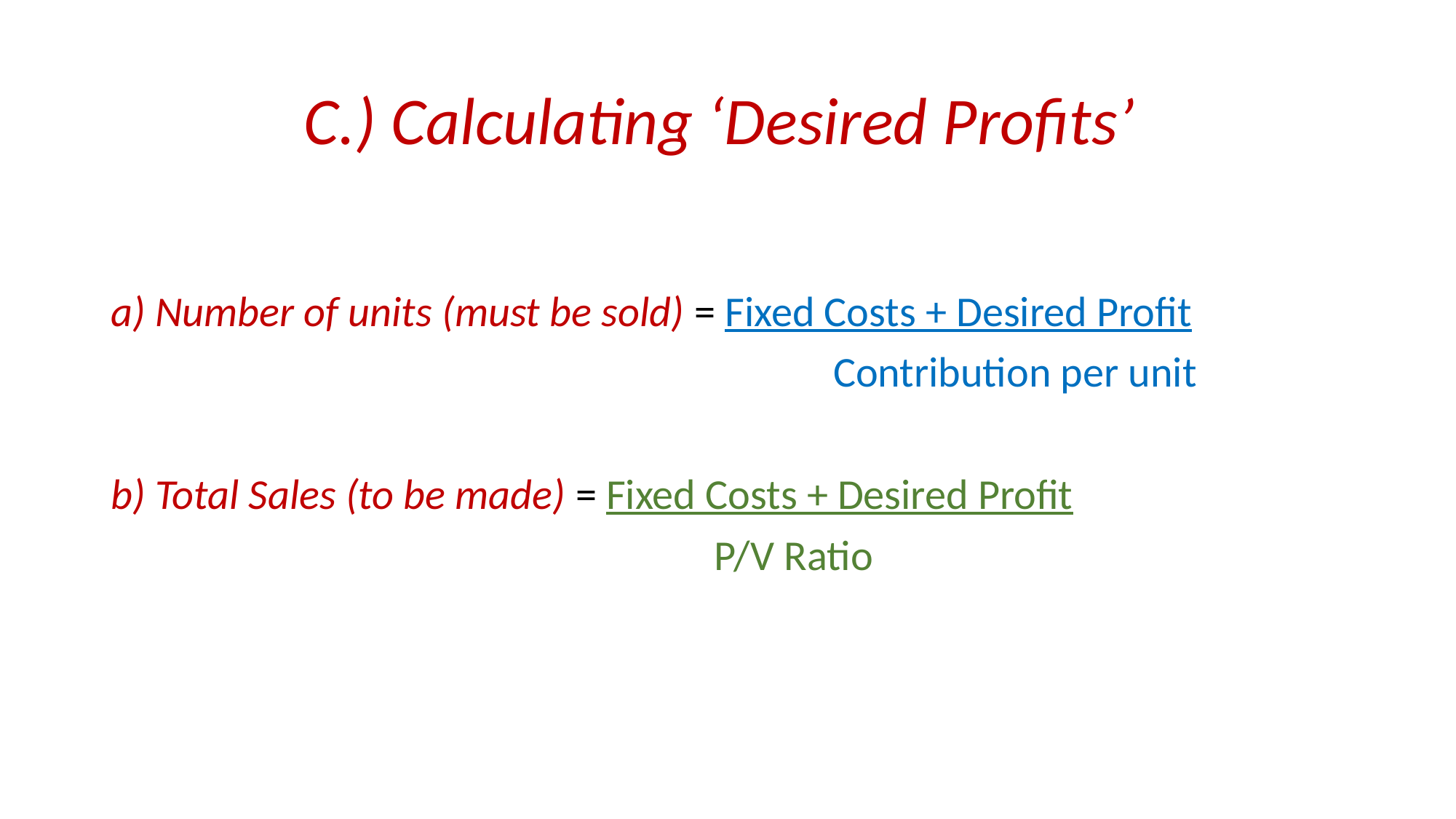

# C.) Calculating ‘Desired Profits’

a) Number of units (must be sold) = Fixed Costs + Desired Profit
						       Contribution per unit

b) Total Sales (to be made) = Fixed Costs + Desired Profit
                    				      P/V Ratio